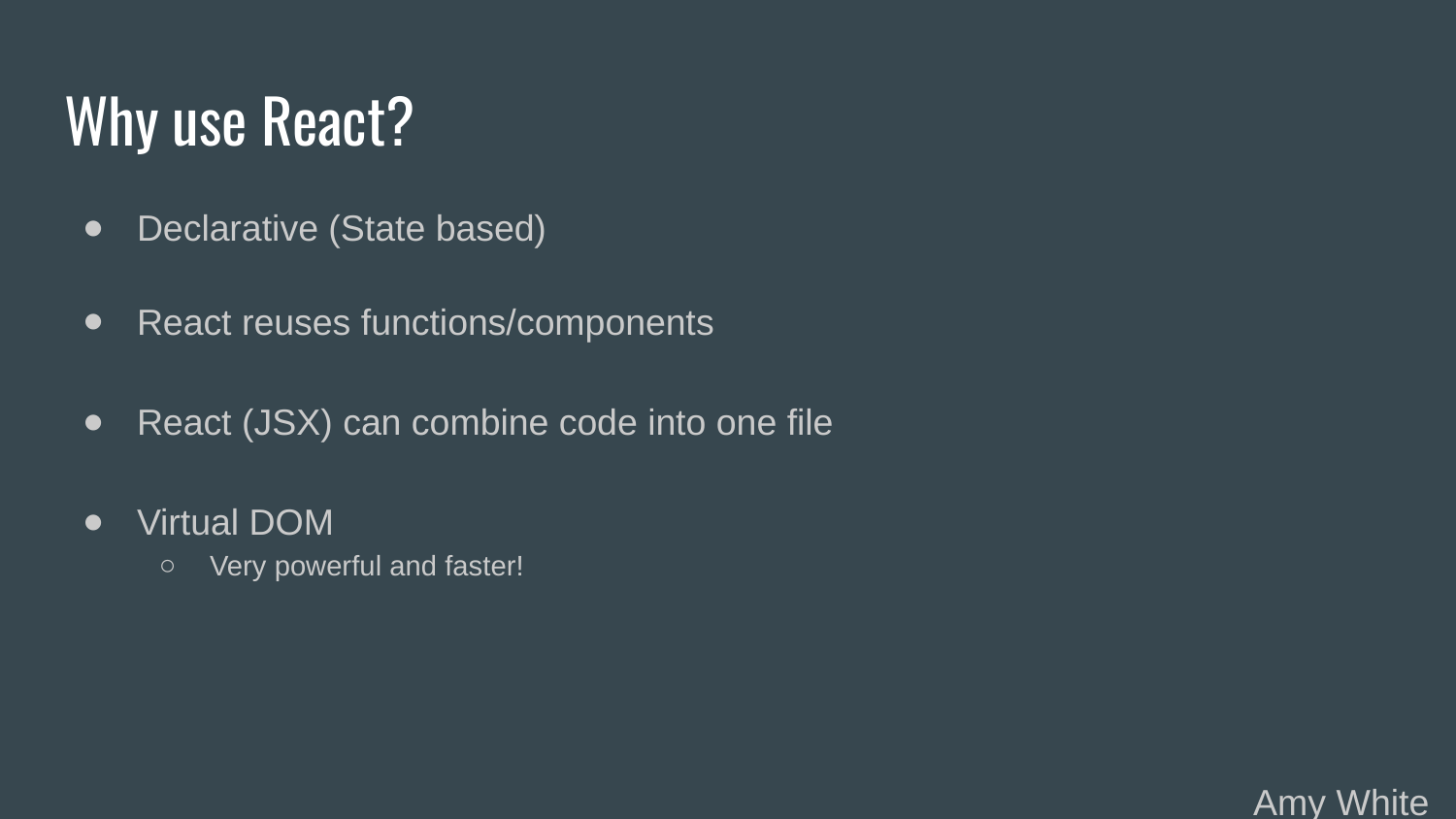

# Why use React?
Declarative (State based)
React reuses functions/components
React (JSX) can combine code into one file
Virtual DOM
Very powerful and faster!
Amy White